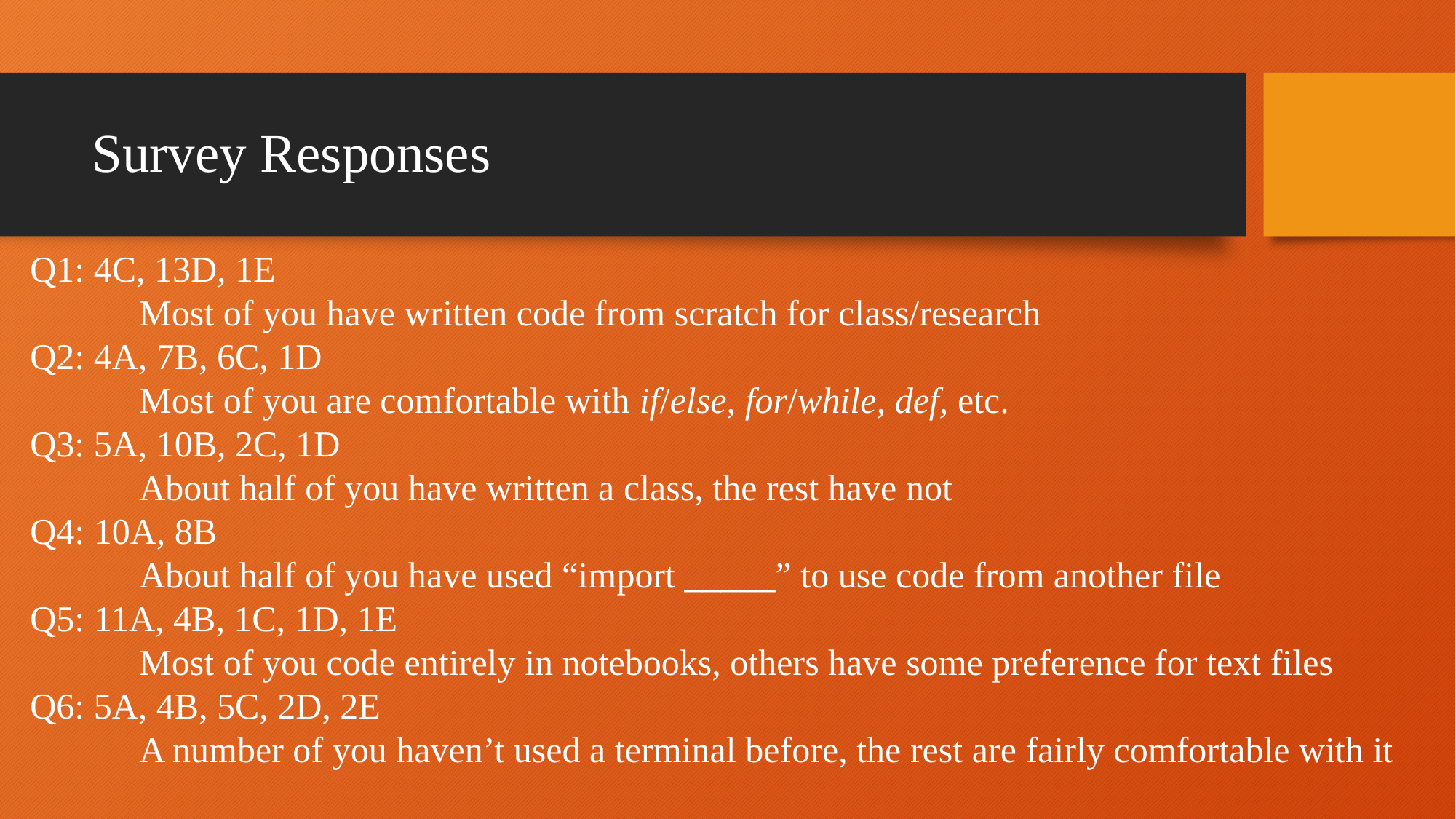

# Survey Responses
Q1: 4C, 13D, 1E
	Most of you have written code from scratch for class/research
Q2: 4A, 7B, 6C, 1D
	Most of you are comfortable with if/else, for/while, def, etc.
Q3: 5A, 10B, 2C, 1D
	About half of you have written a class, the rest have not
Q4: 10A, 8B
	About half of you have used “import _____” to use code from another file
Q5: 11A, 4B, 1C, 1D, 1E
	Most of you code entirely in notebooks, others have some preference for text files
Q6: 5A, 4B, 5C, 2D, 2E
	A number of you haven’t used a terminal before, the rest are fairly comfortable with it